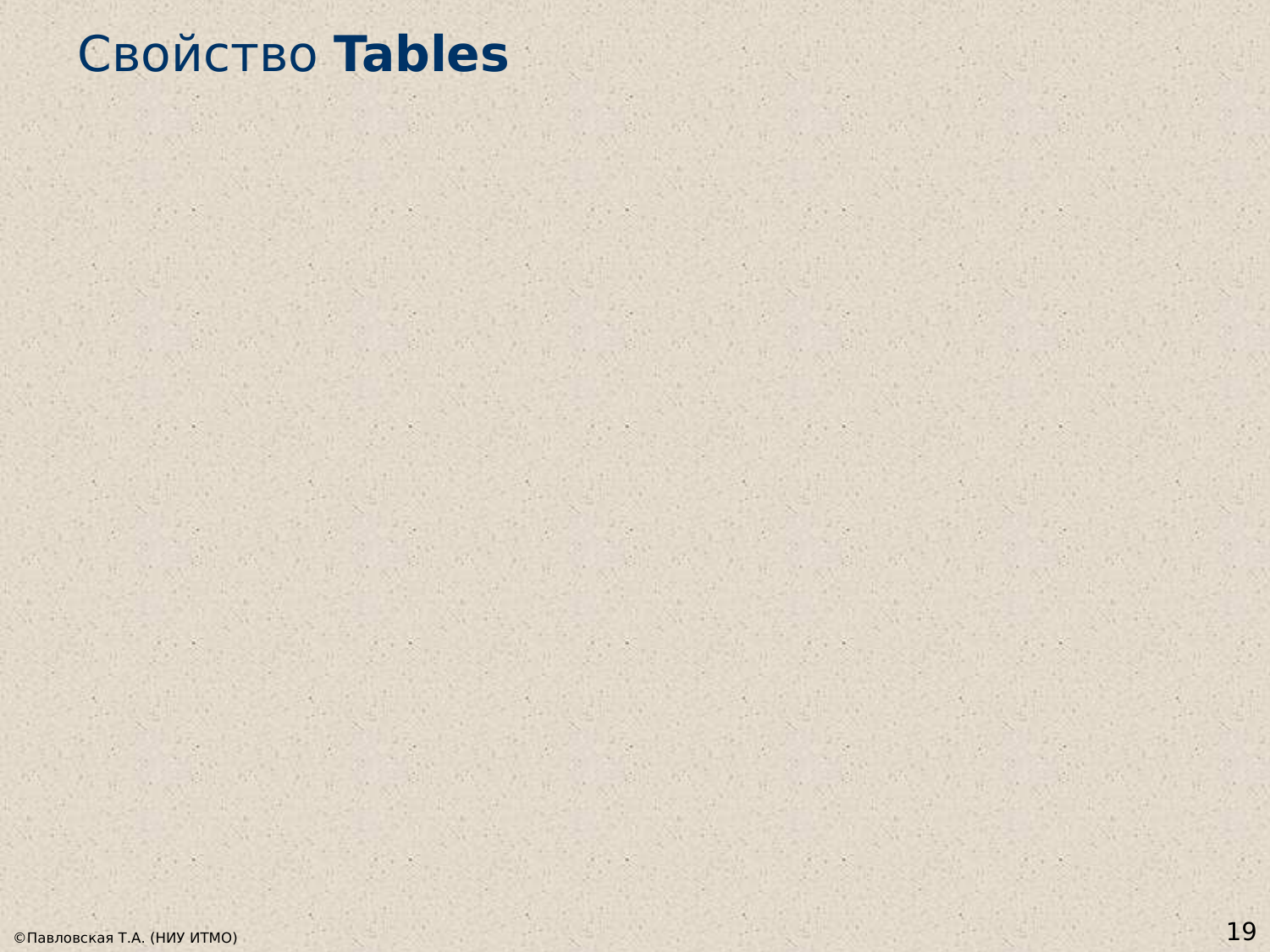

# Свойство Tables

19
©Павловская Т.А. (НИУ ИТМО)